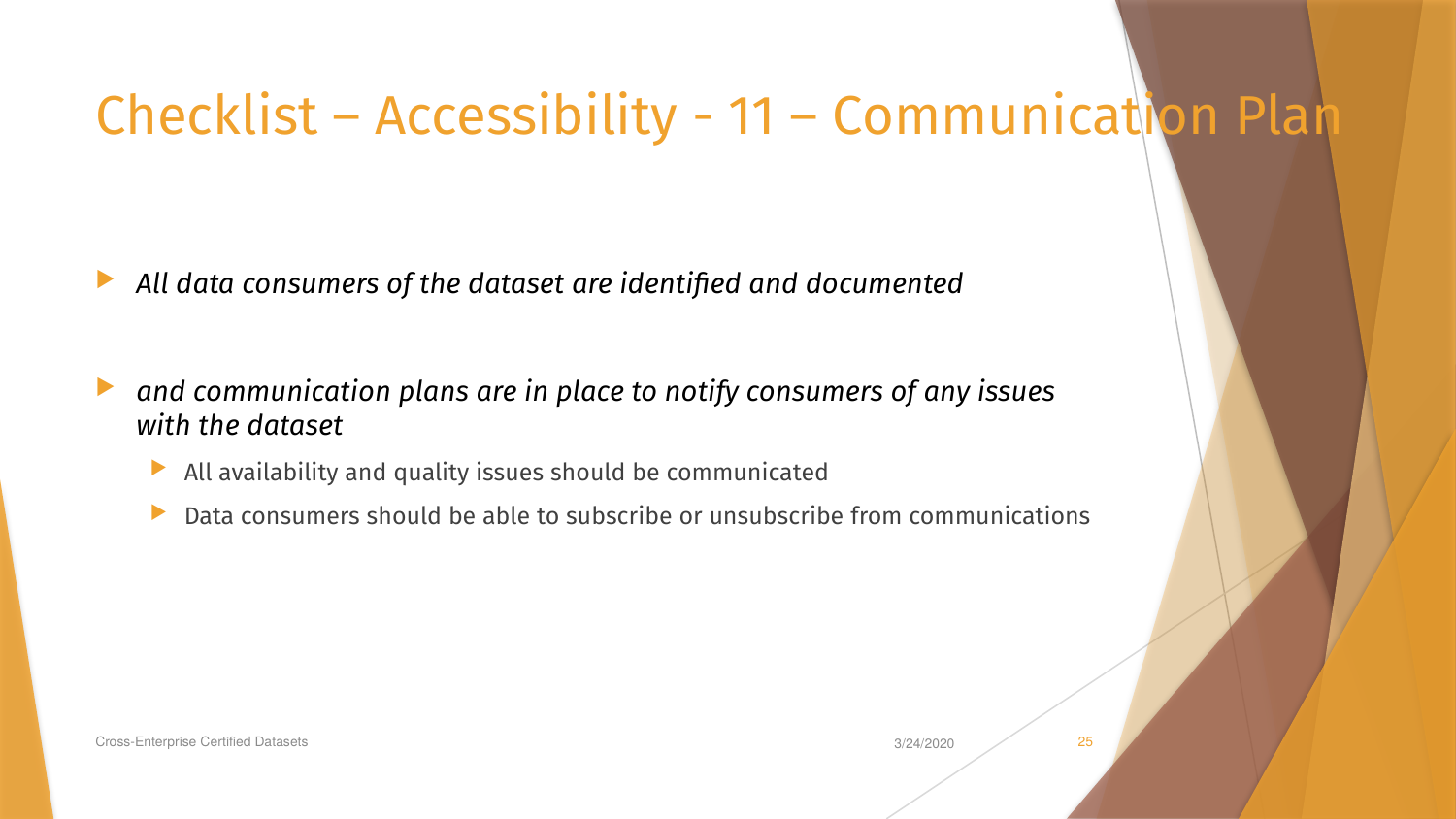

# Checklist – Accessibility - 11 – Communication Plan
All data consumers of the dataset are identified and documented

and communication plans are in place to notify consumers of any issues with the dataset
All availability and quality issues should be communicated
Data consumers should be able to subscribe or unsubscribe from communications
Cross-Enterprise Certified Datasets
3/24/2020
25